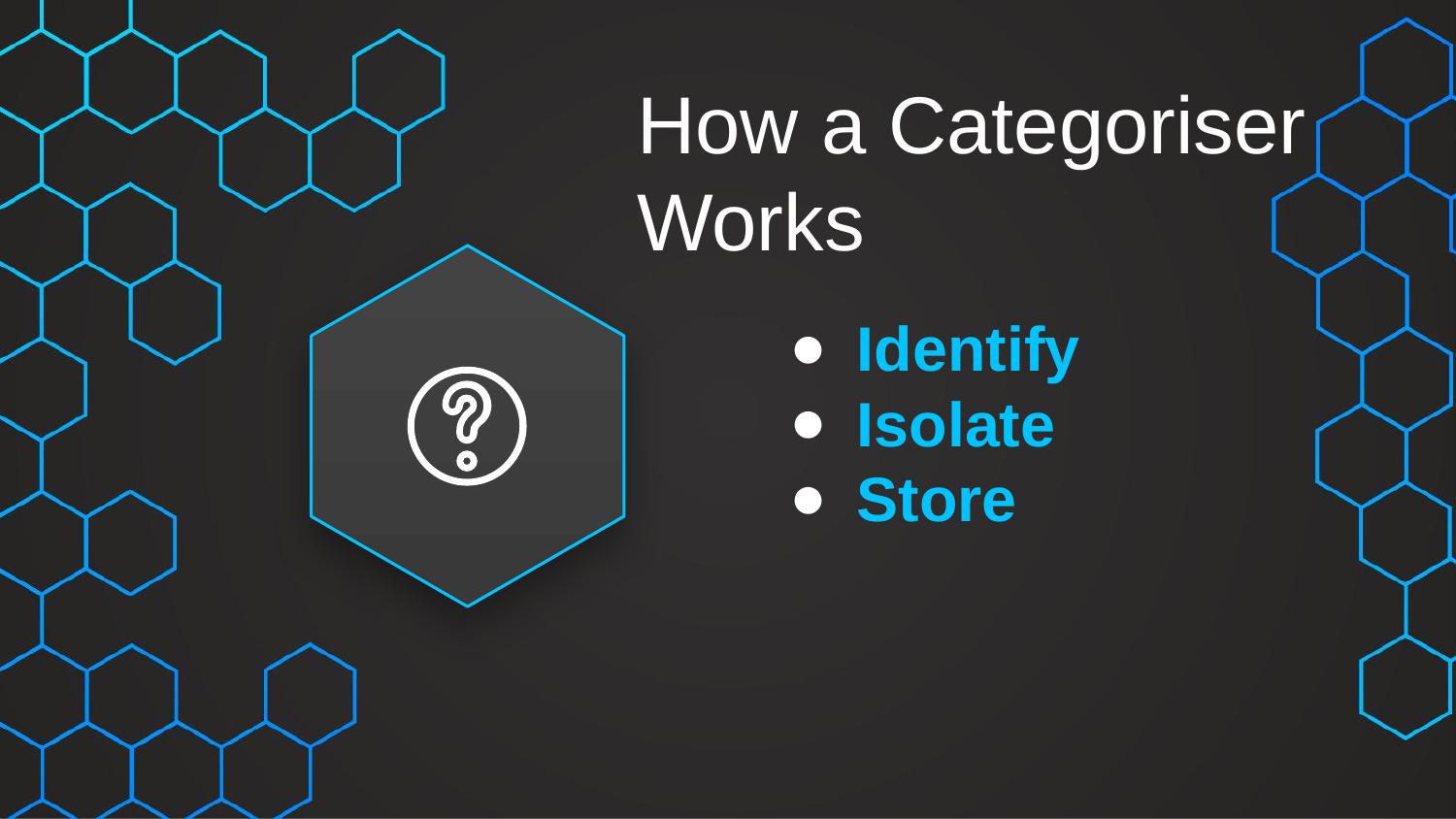

# How a Categoriser Works

Identify
Isolate
Store